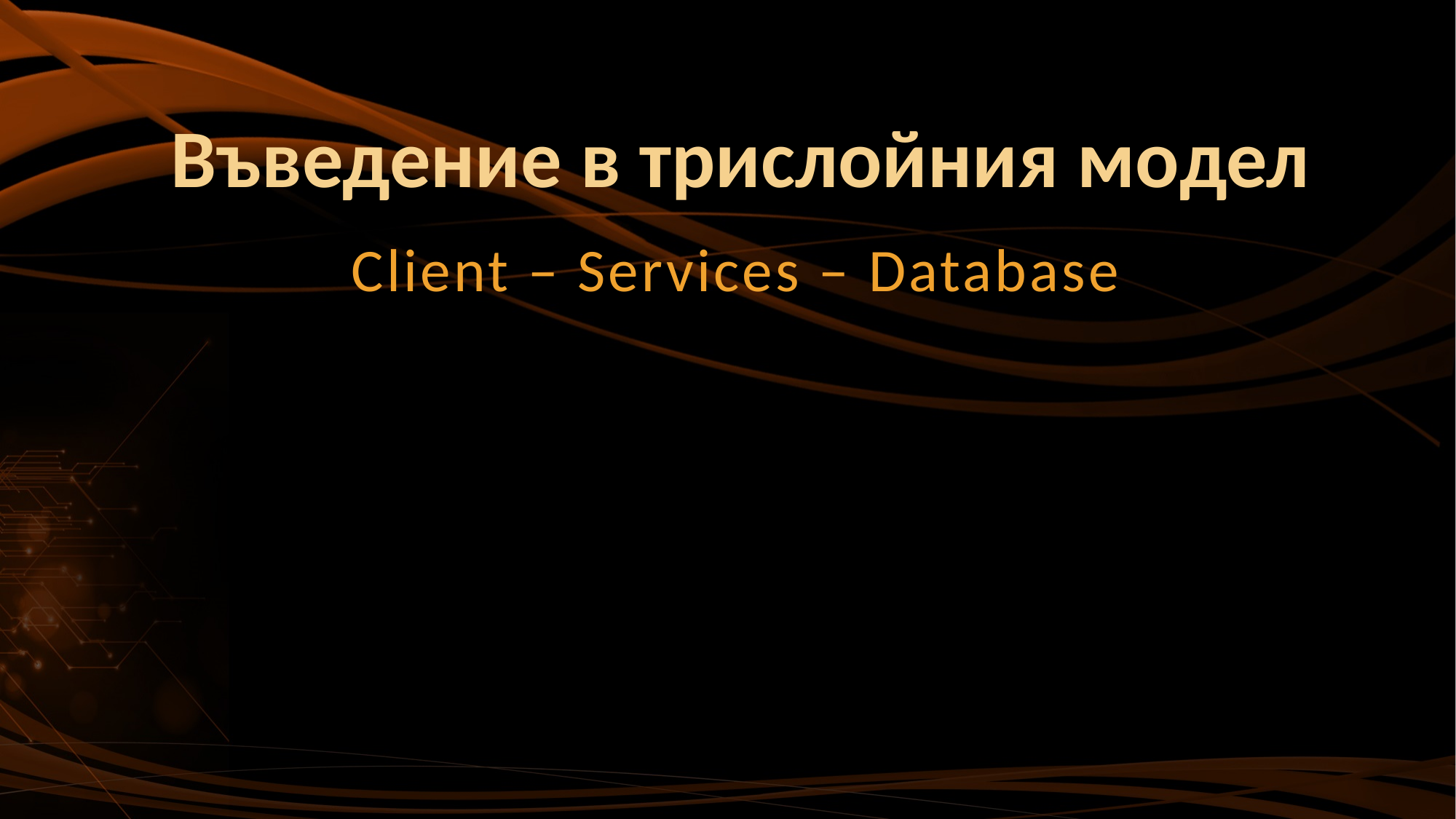

Въведение в трислойния модел
Client – Services – Database